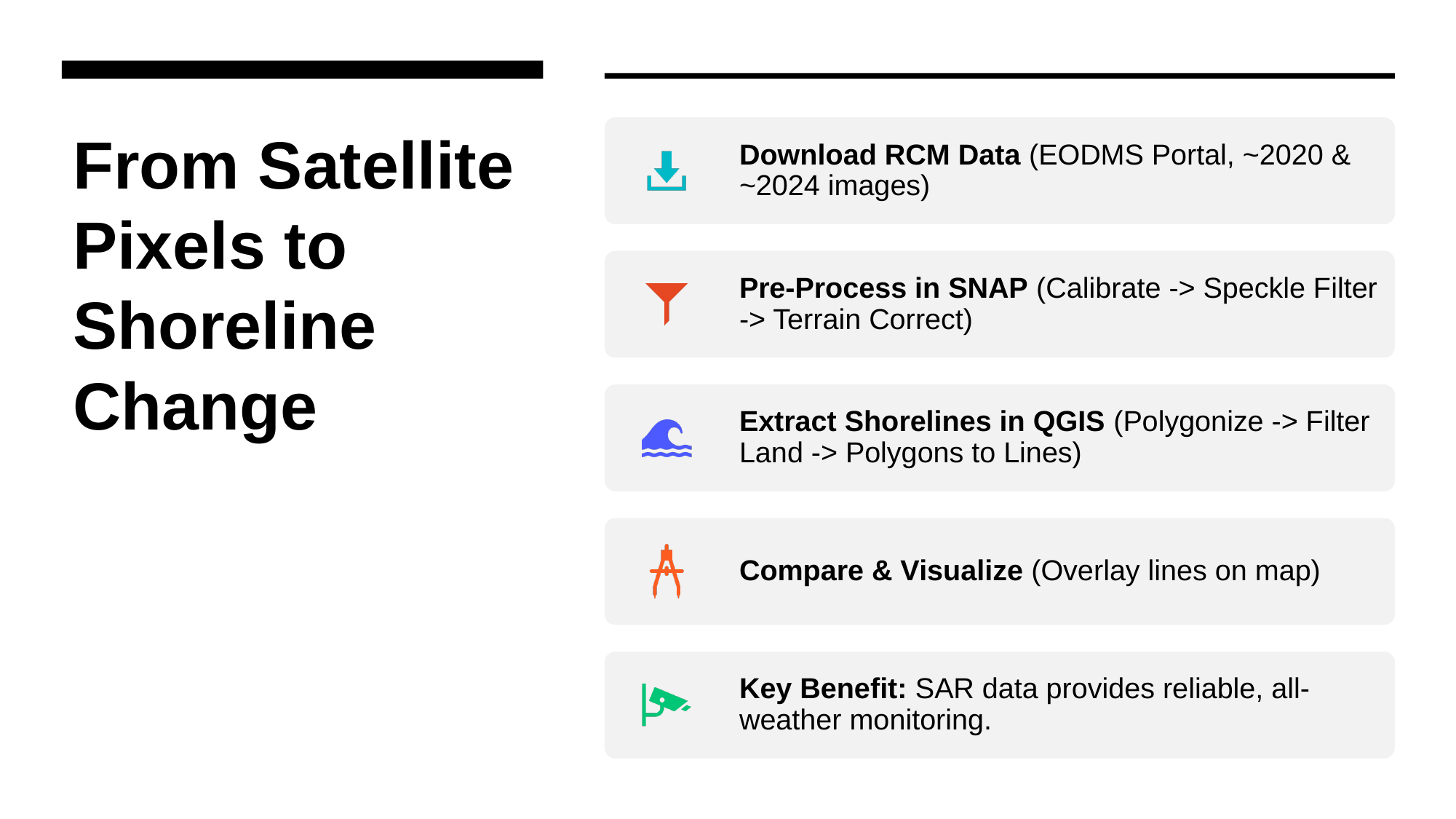

# From Satellite Pixels to Shoreline Change
Download RCM Data (EODMS Portal, ~2020 & ~2024 images)
Pre-Process in SNAP (Calibrate -> Speckle Filter -> Terrain Correct)
Extract Shorelines in QGIS (Polygonize -> Filter Land -> Polygons to Lines)
Compare & Visualize (Overlay lines on map)
Key Benefit: SAR data provides reliable, all-weather monitoring.